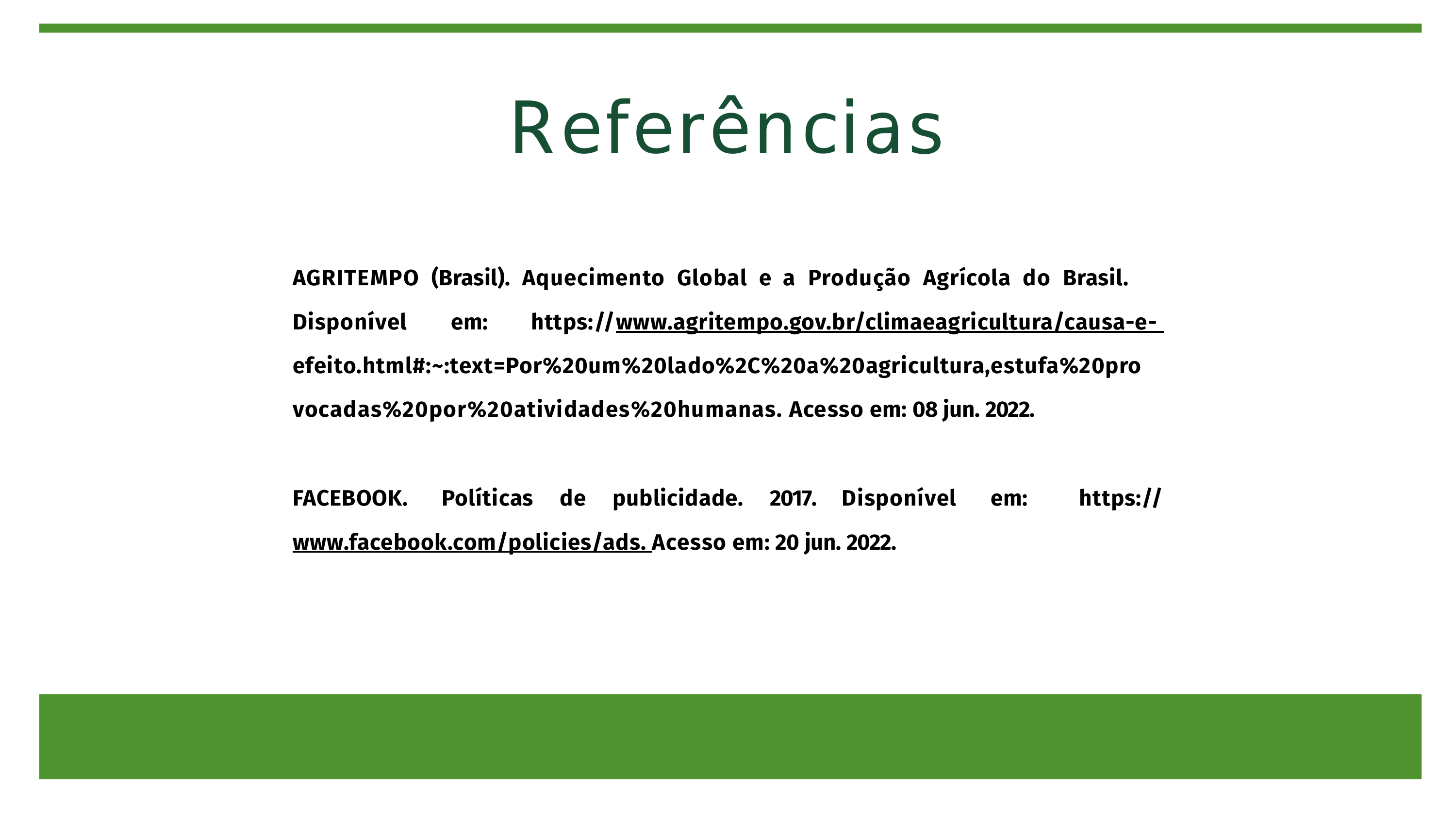

# Referências
AGRITEMPO (Brasil). Aquecimento Global e a Produção Agrícola do Brasil.
Disponível em: https://www.agritempo.gov.br/climaeagricultura/causa-e-  efeito.html#:~:text=Por%20um%20lado%2C%20a%20agricultura,estufa%20pro  vocadas%20por%20atividades%20humanas. Acesso em: 08 jun. 2022.

FACEBOOK. Políticas de publicidade. 2017. Disponível em:  https://www.facebook.com/policies/ads. Acesso em: 20 jun. 2022.